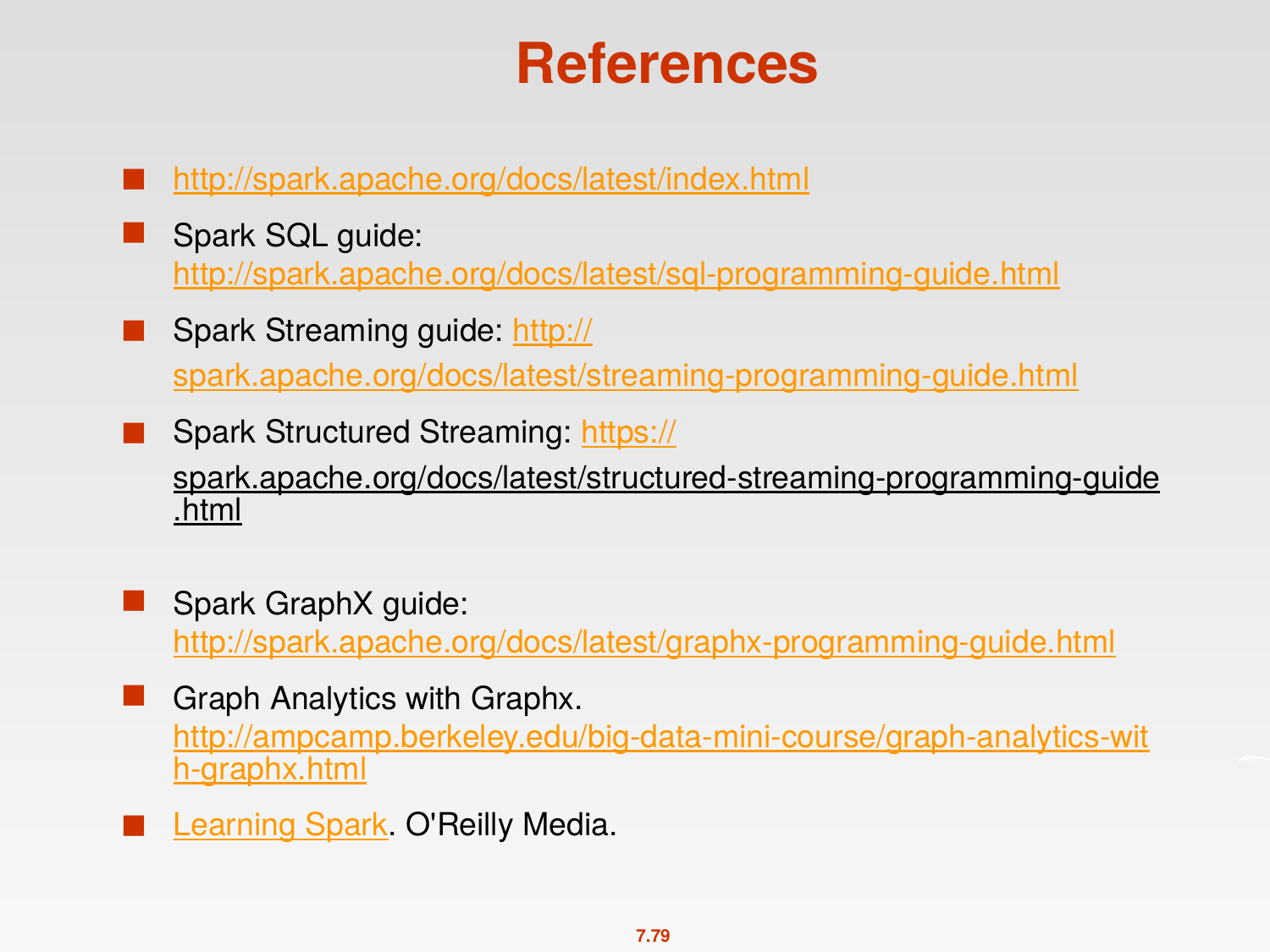

# References
http://spark.apache.org/docs/latest/index.html
Spark SQL guide: http://spark.apache.org/docs/latest/sql-programming-guide.html
Spark Streaming guide: http://spark.apache.org/docs/latest/streaming-programming-guide.html
Spark Structured Streaming: https://spark.apache.org/docs/latest/structured-streaming-programming-guide.html
Spark GraphX guide: http://spark.apache.org/docs/latest/graphx-programming-guide.html
Graph Analytics with Graphx. http://ampcamp.berkeley.edu/big-data-mini-course/graph-analytics-with-graphx.html
Learning Spark. O'Reilly Media.